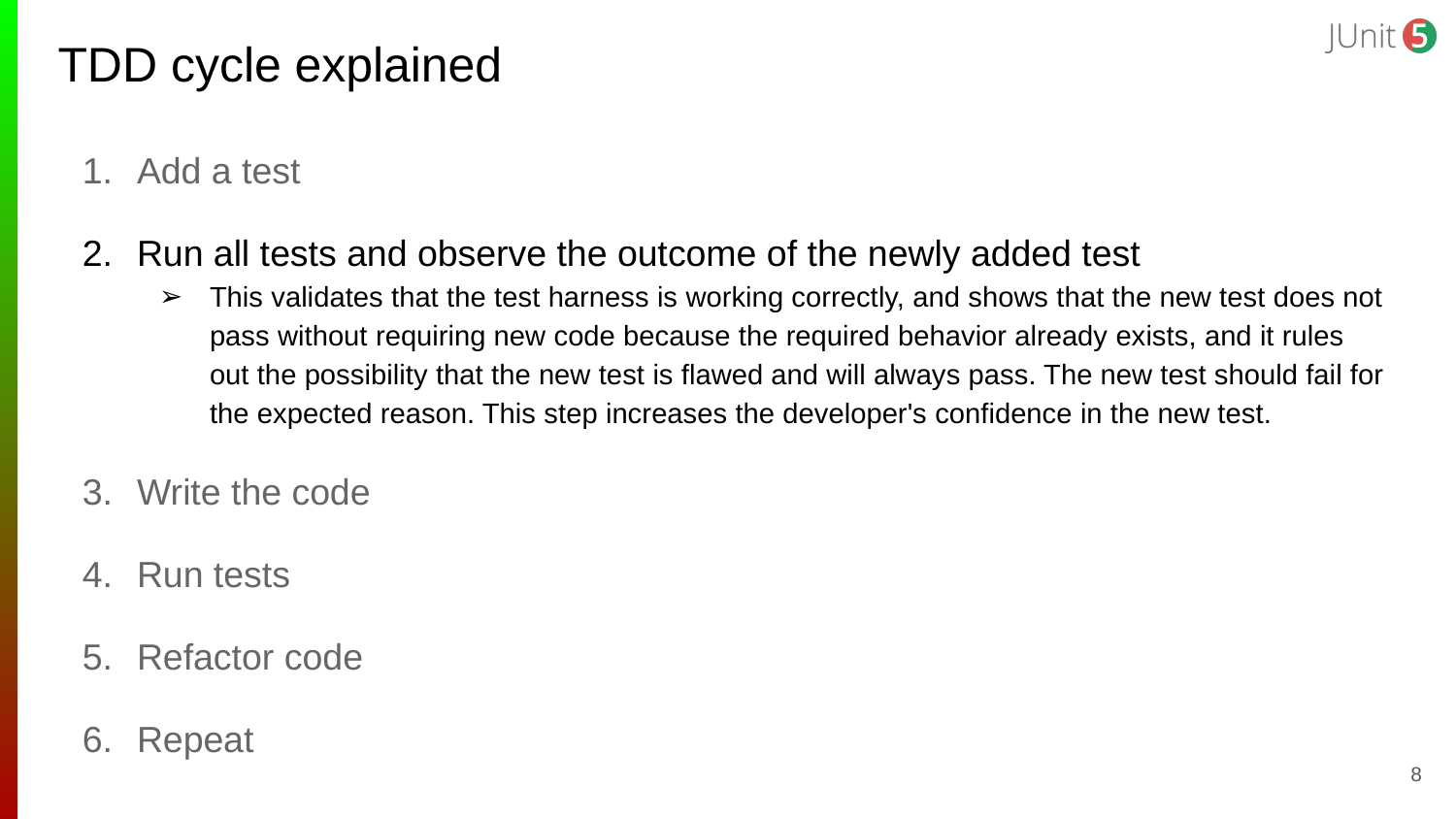

# TDD cycle explained
Add a test
Run all tests and observe the outcome of the newly added test
This validates that the test harness is working correctly, and shows that the new test does not pass without requiring new code because the required behavior already exists, and it rules out the possibility that the new test is flawed and will always pass. The new test should fail for the expected reason. This step increases the developer's confidence in the new test.
Write the code
Run tests
Refactor code
Repeat
8